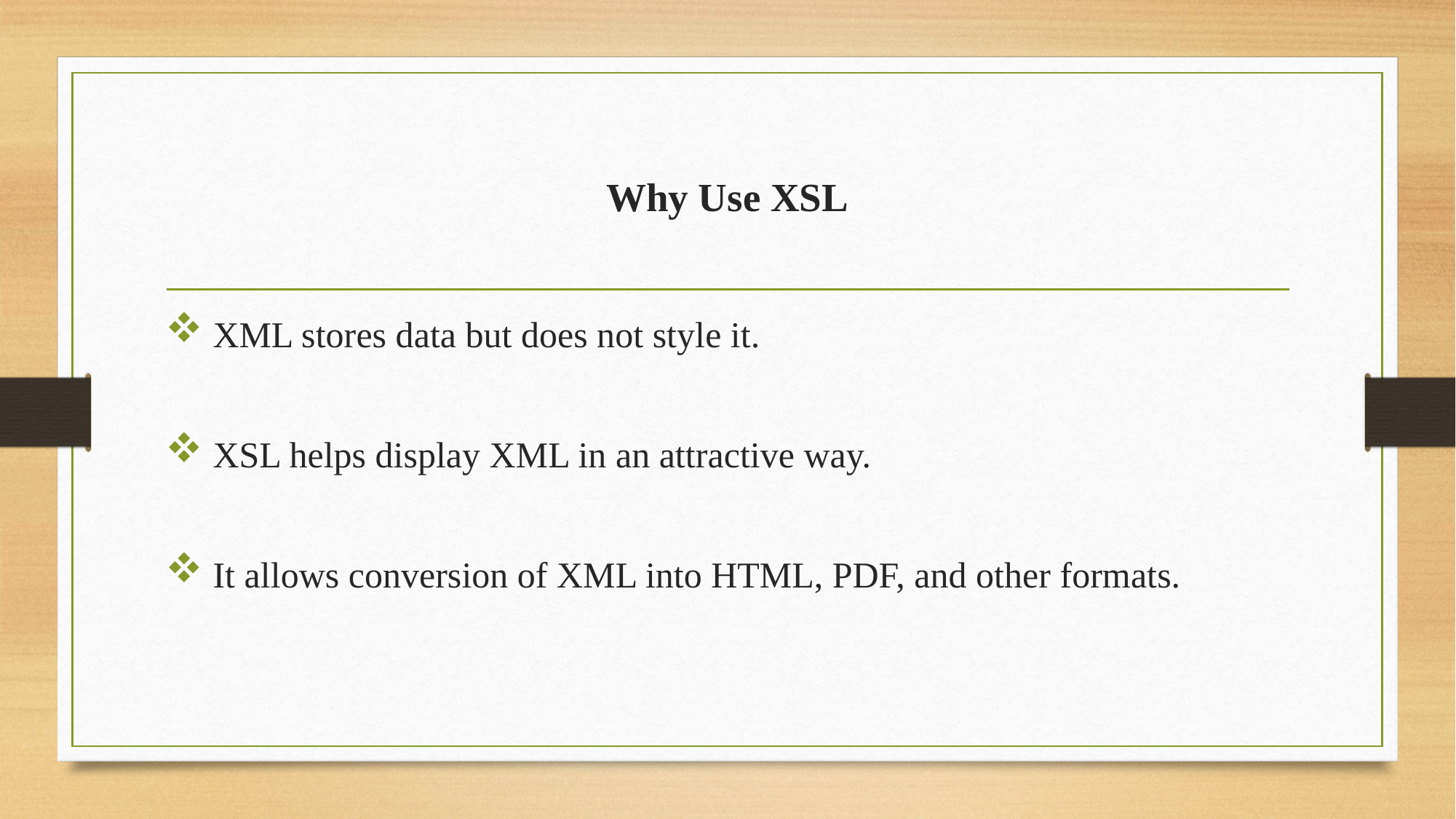

# Why Use XSL
 XML stores data but does not style it.

 XSL helps display XML in an attractive way.

 It allows conversion of XML into HTML, PDF, and other formats.